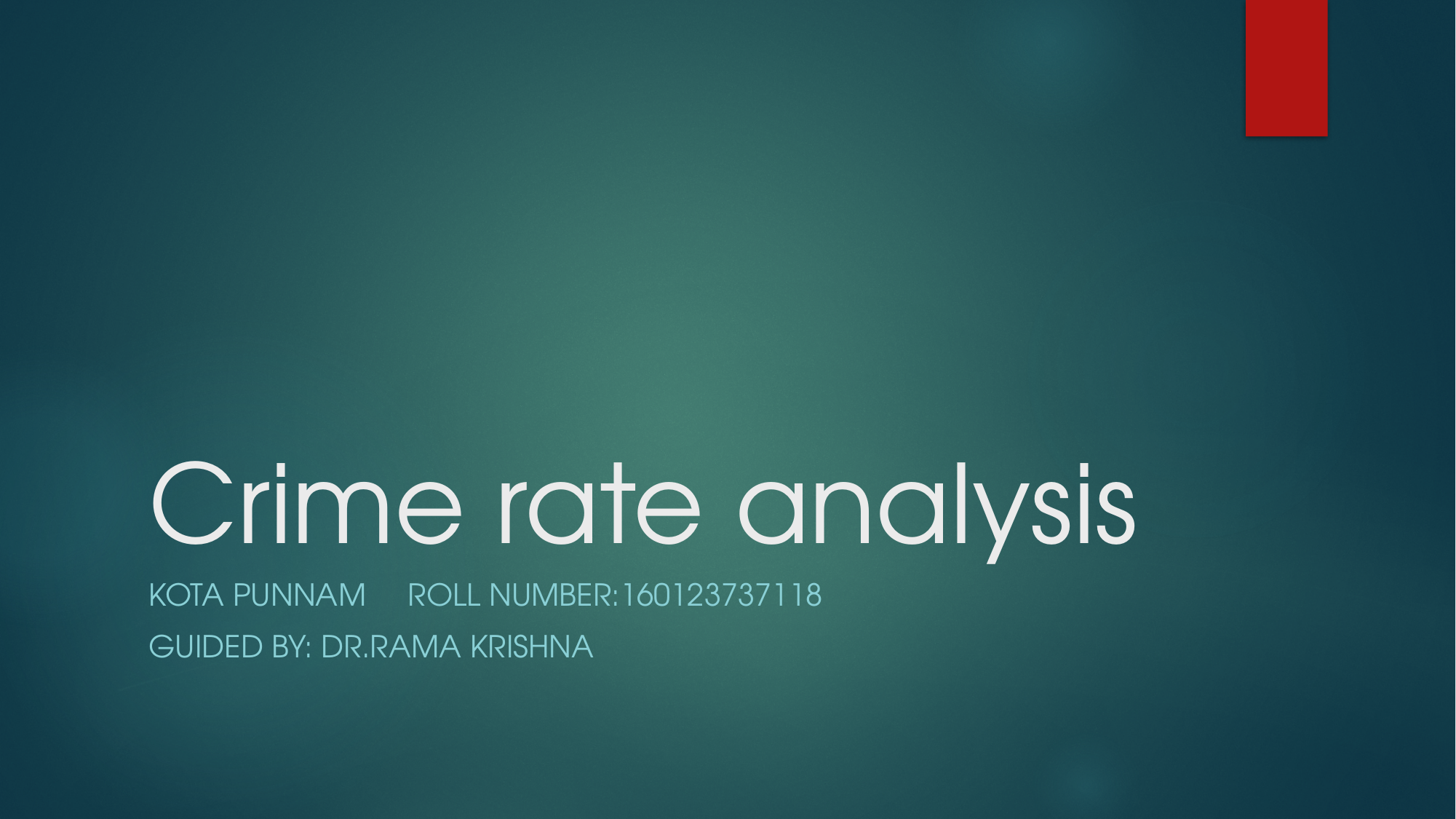

# Crime rate analysis
Kota punnam     roll number:160123737118
Guided by: DR.rama krishna